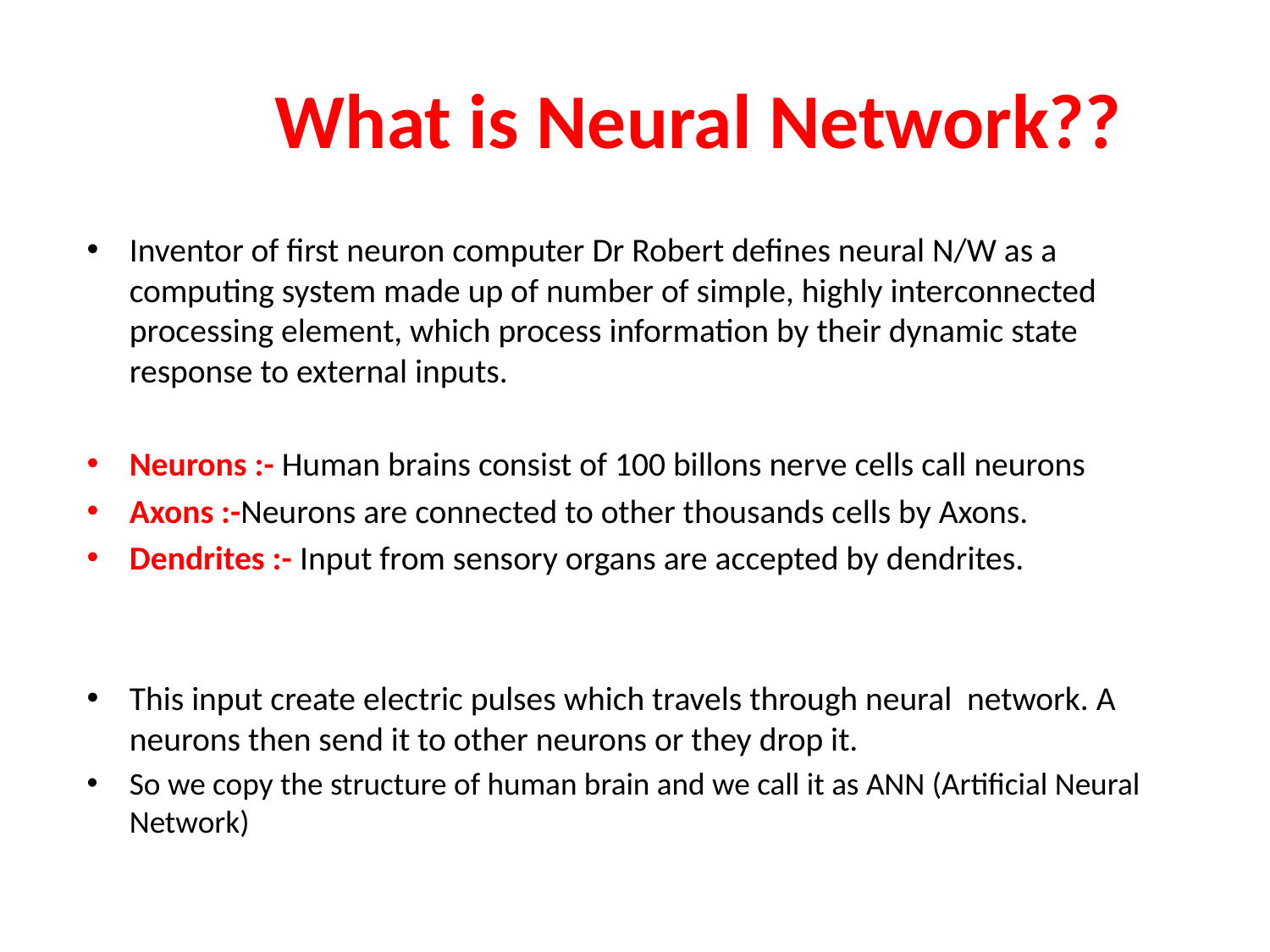

# What is Neural Network??
Inventor of first neuron computer Dr Robert defines neural N/W as a computing system made up of number of simple, highly interconnected processing element, which process information by their dynamic state response to external inputs.

Neurons :- Human brains consist of 100 billons nerve cells call neurons
Axons :-Neurons are connected to other thousands cells by Axons.
Dendrites :- Input from sensory organs are accepted by dendrites.

This input create electric pulses which travels through neural  network. A neurons then send it to other neurons or they drop it.
So we copy the structure of human brain and we call it as ANN (Artificial Neural Network)